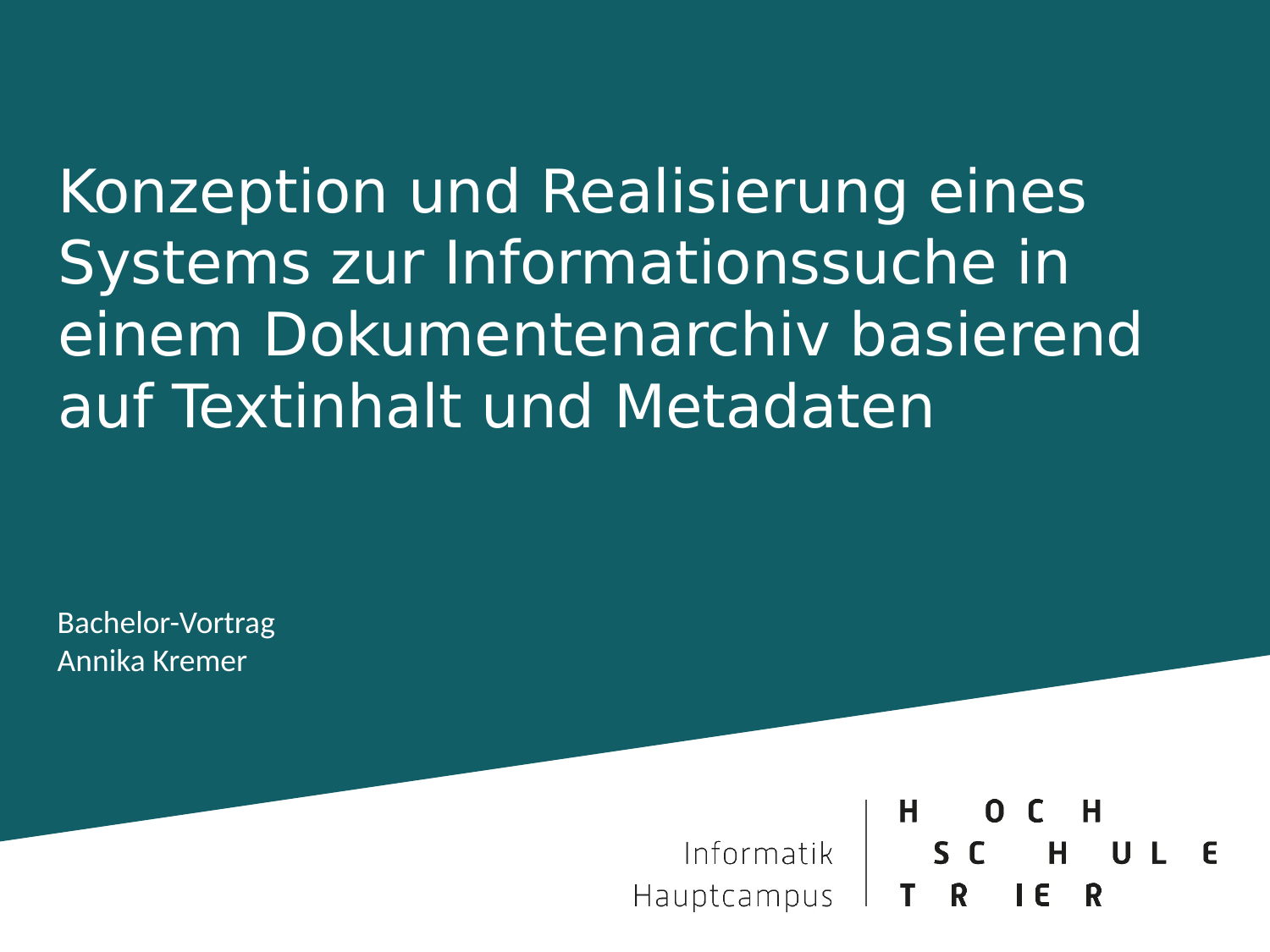

Konzeption und Realisierung eines Systems zur Informationssuche in einem Dokumentenarchiv basierend auf Textinhalt und Metadaten
Bachelor-Vortrag
Annika Kremer